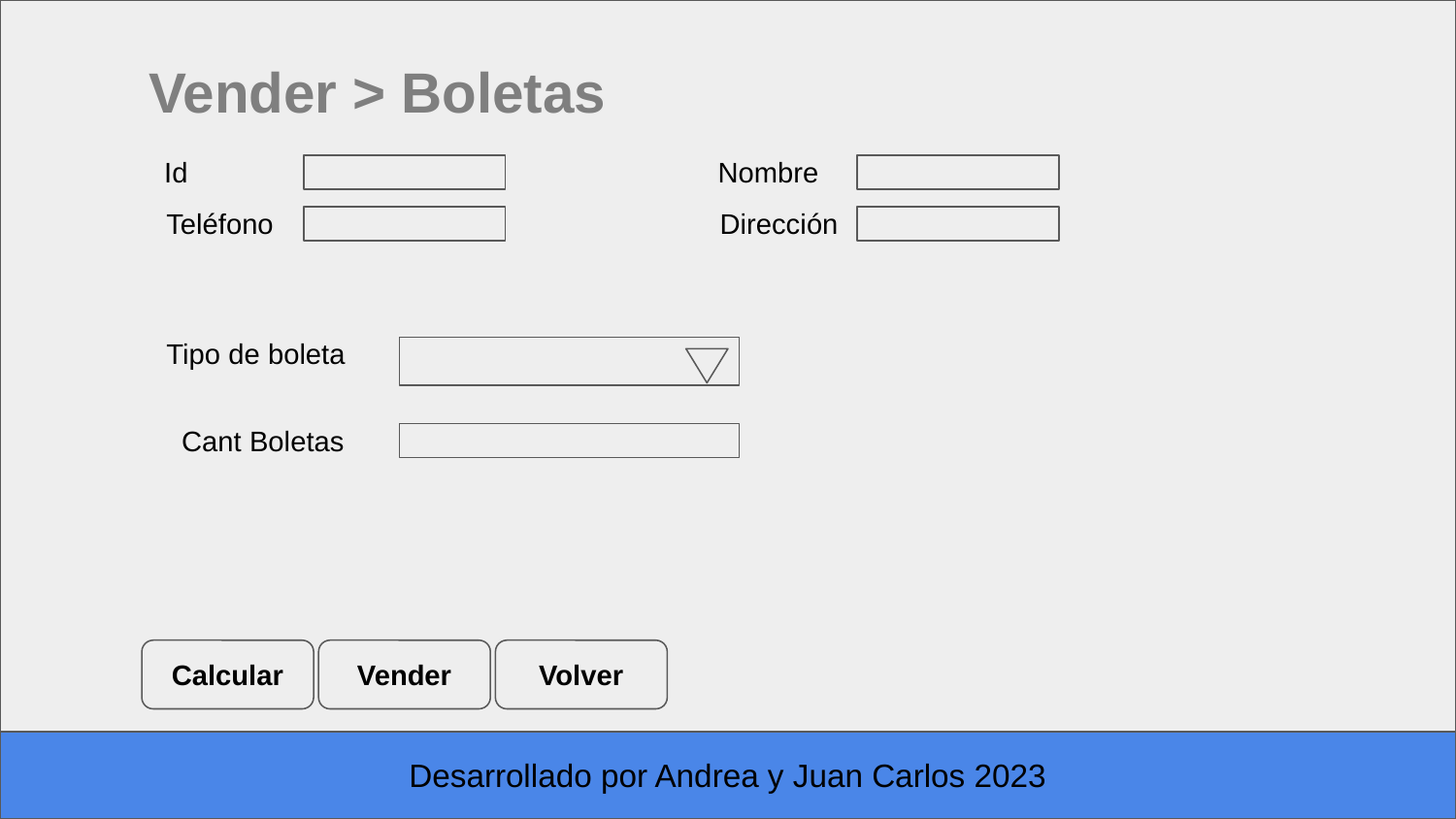

Vender > Boletas
Id
Nombre

Teléfono
Dirección

Tipo de boleta

Cant Boletas

Calcular
Vender
Volver

Desarrollado por Andrea y Juan Carlos 2023